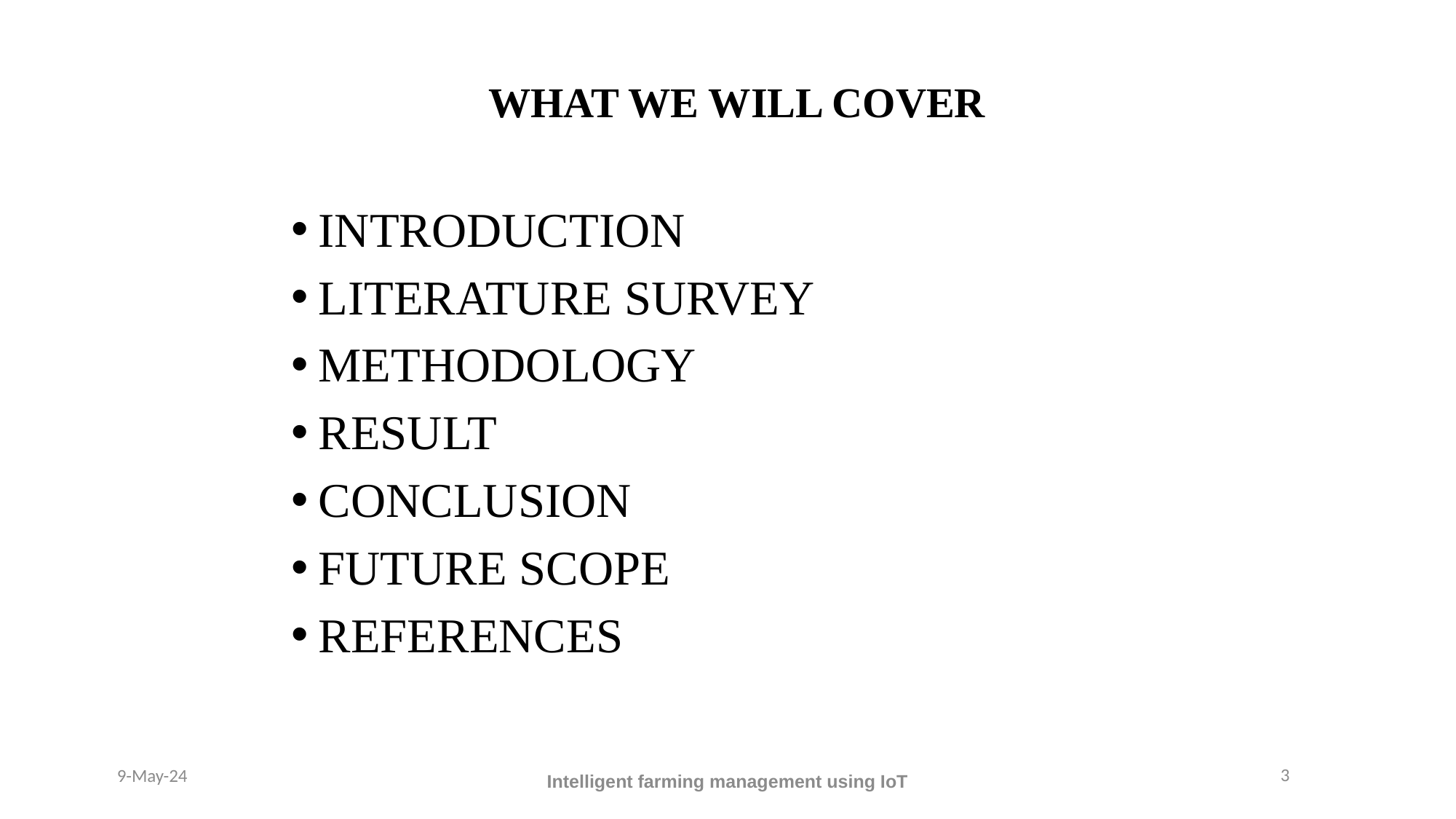

# WHAT WE WILL COVER
INTRODUCTION
LITERATURE SURVEY
METHODOLOGY
RESULT
CONCLUSION
FUTURE SCOPE
REFERENCES
3
9-May-24
Intelligent farming management using IoT